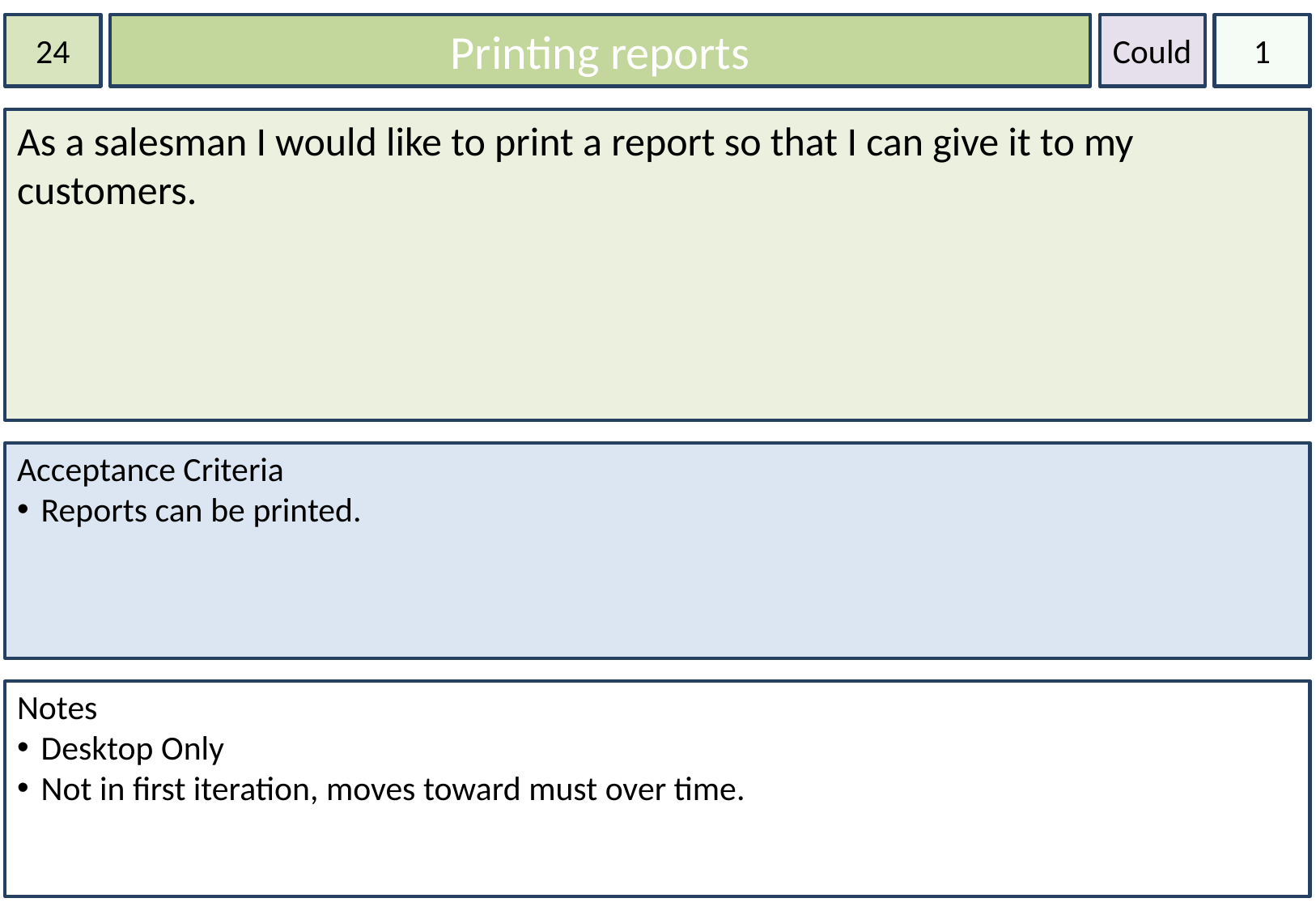

24
Printing reports
Could
1
As a salesman I would like to print a report so that I can give it to my customers.
Acceptance Criteria
Reports can be printed.
Notes
Desktop Only
Not in first iteration, moves toward must over time.